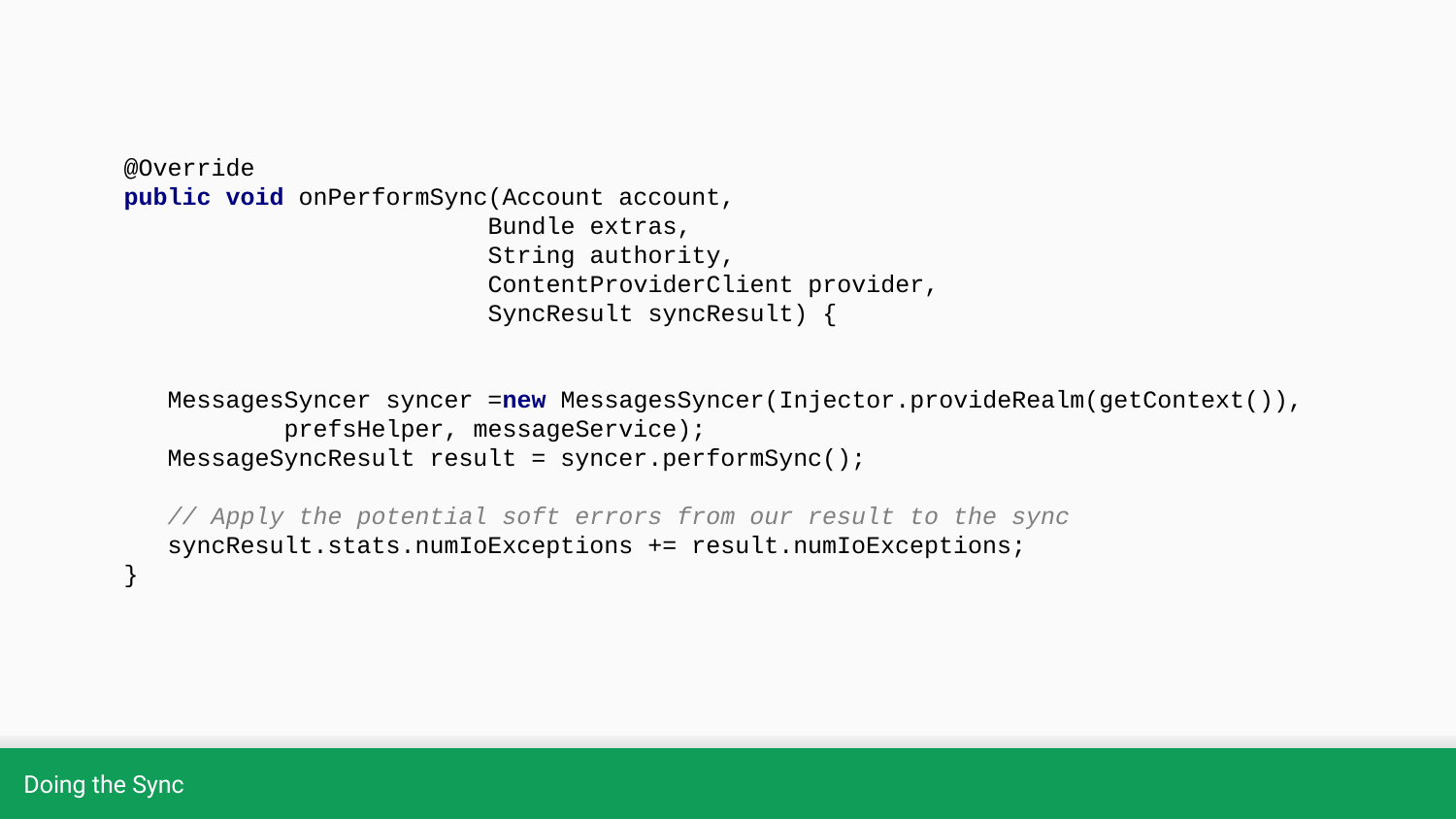

@Override
public void onPerformSync(Account account,
                         Bundle extras,
                         String authority,
                         ContentProviderClient provider,
                         SyncResult syncResult) {

   MessagesSyncer syncer =new MessagesSyncer(Injector.provideRealm(getContext()),
           prefsHelper, messageService);
   MessageSyncResult result = syncer.performSync();

   // Apply the potential soft errors from our result to the sync
   syncResult.stats.numIoExceptions += result.numIoExceptions;
}
Doing the Sync